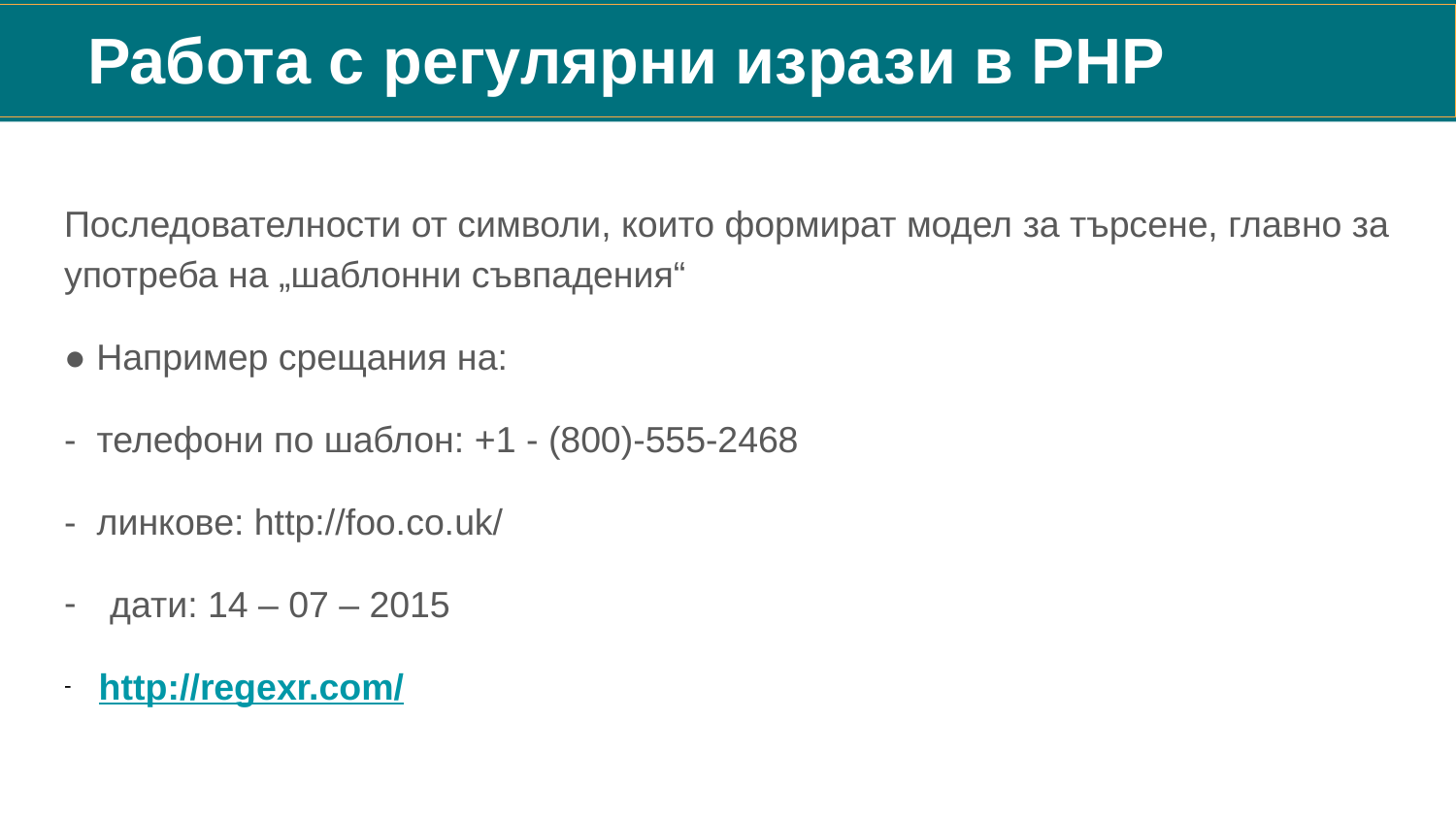

Работа с регулярни изрази в РНР
Последователности от символи, които формират модел за търсене, главно за употреба на „шаблонни съвпадения“
● Например срещания на:
-  телефони по шаблон: +1 - (800)-555-2468
-  линкове: http://foo.co.uk/
дати: 14 – 07 – 2015
http://regexr.com/